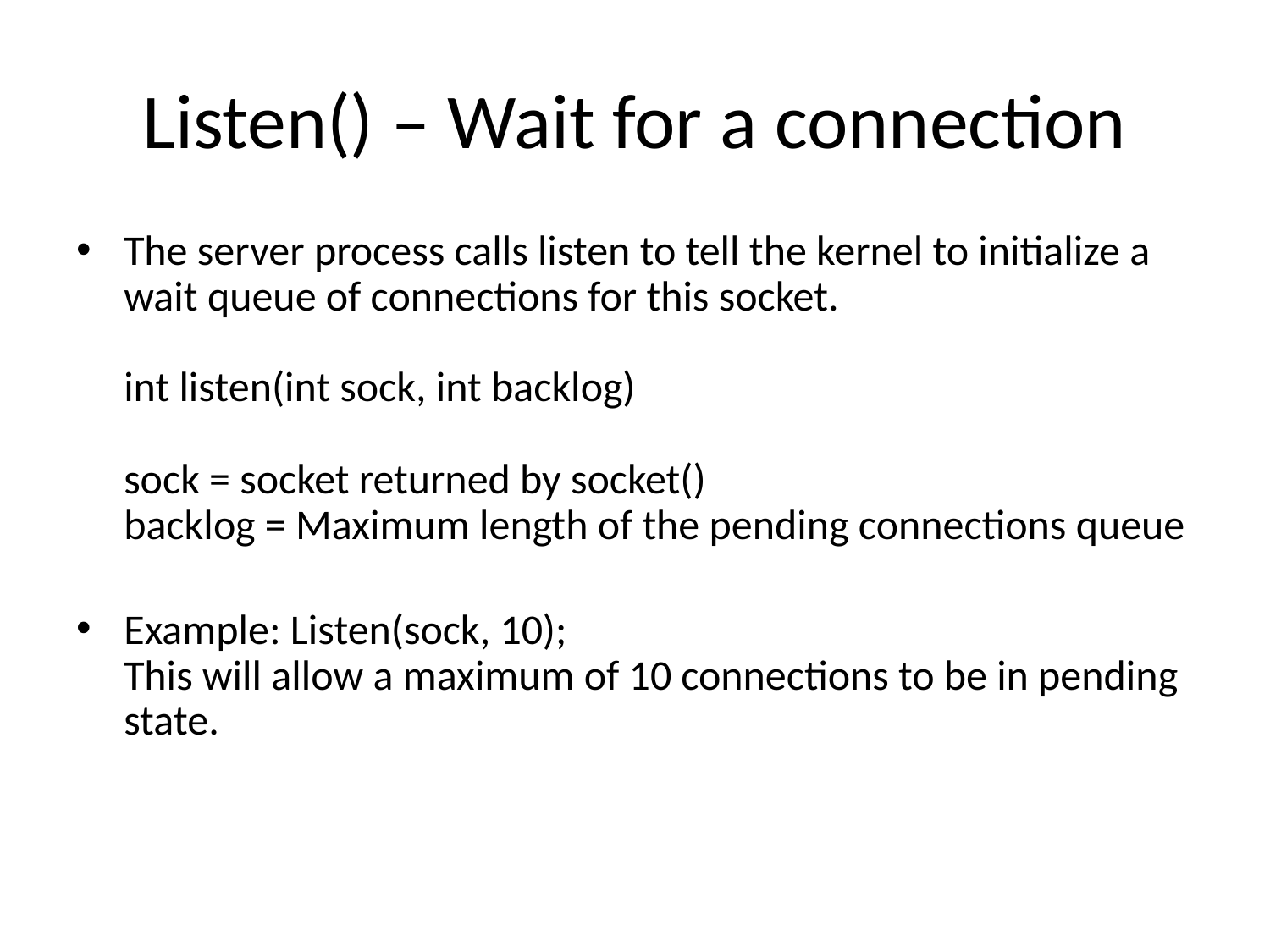

# Listen() – Wait for a connection
The server process calls listen to tell the kernel to initialize a wait queue of connections for this socket.
int listen(int sock, int backlog)
sock = socket returned by socket()
backlog = Maximum length of the pending connections queue
Example: Listen(sock, 10);
This will allow a maximum of 10 connections to be in pending state.